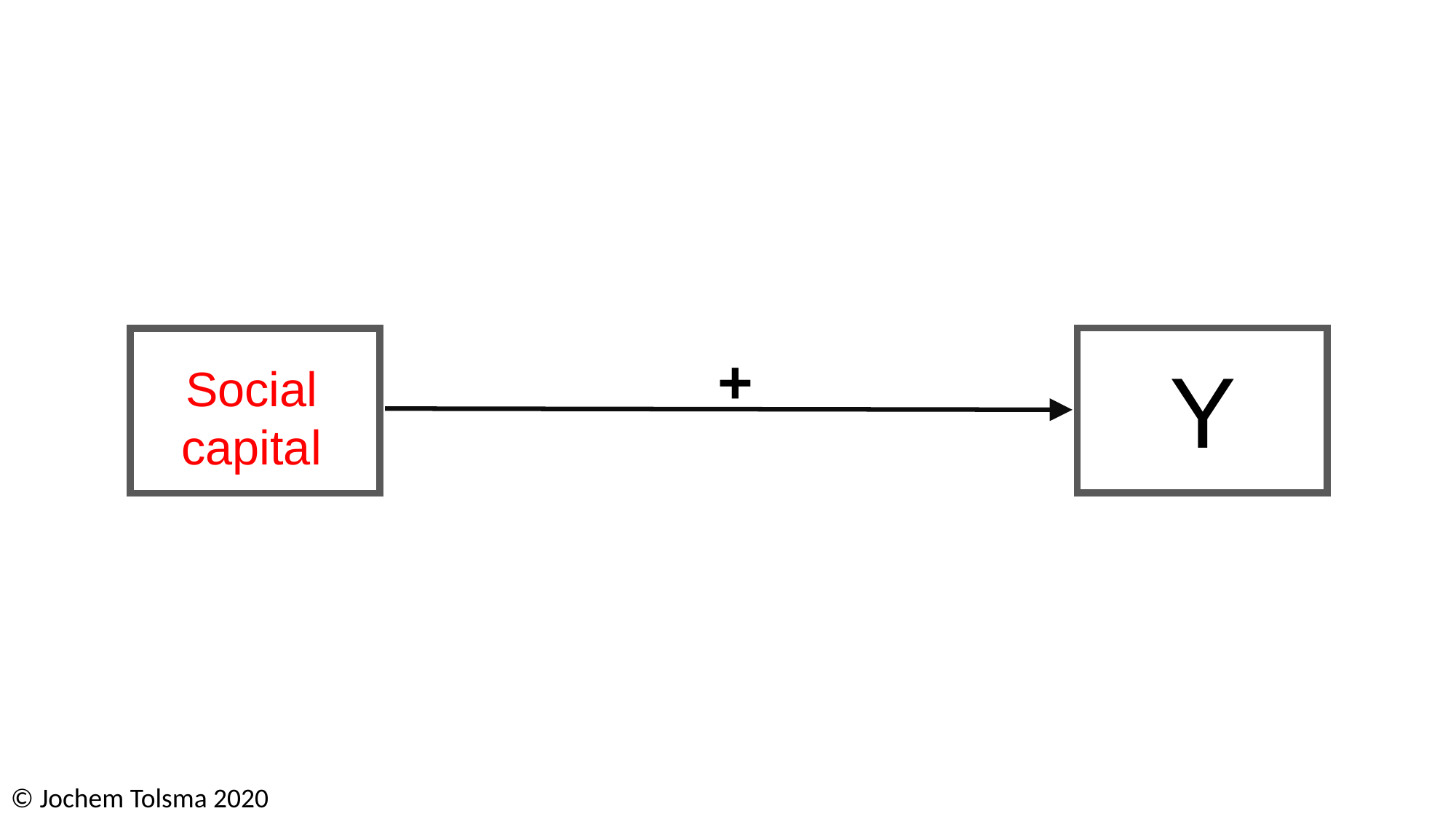

+
Y
Social capital
© Jochem Tolsma 2020